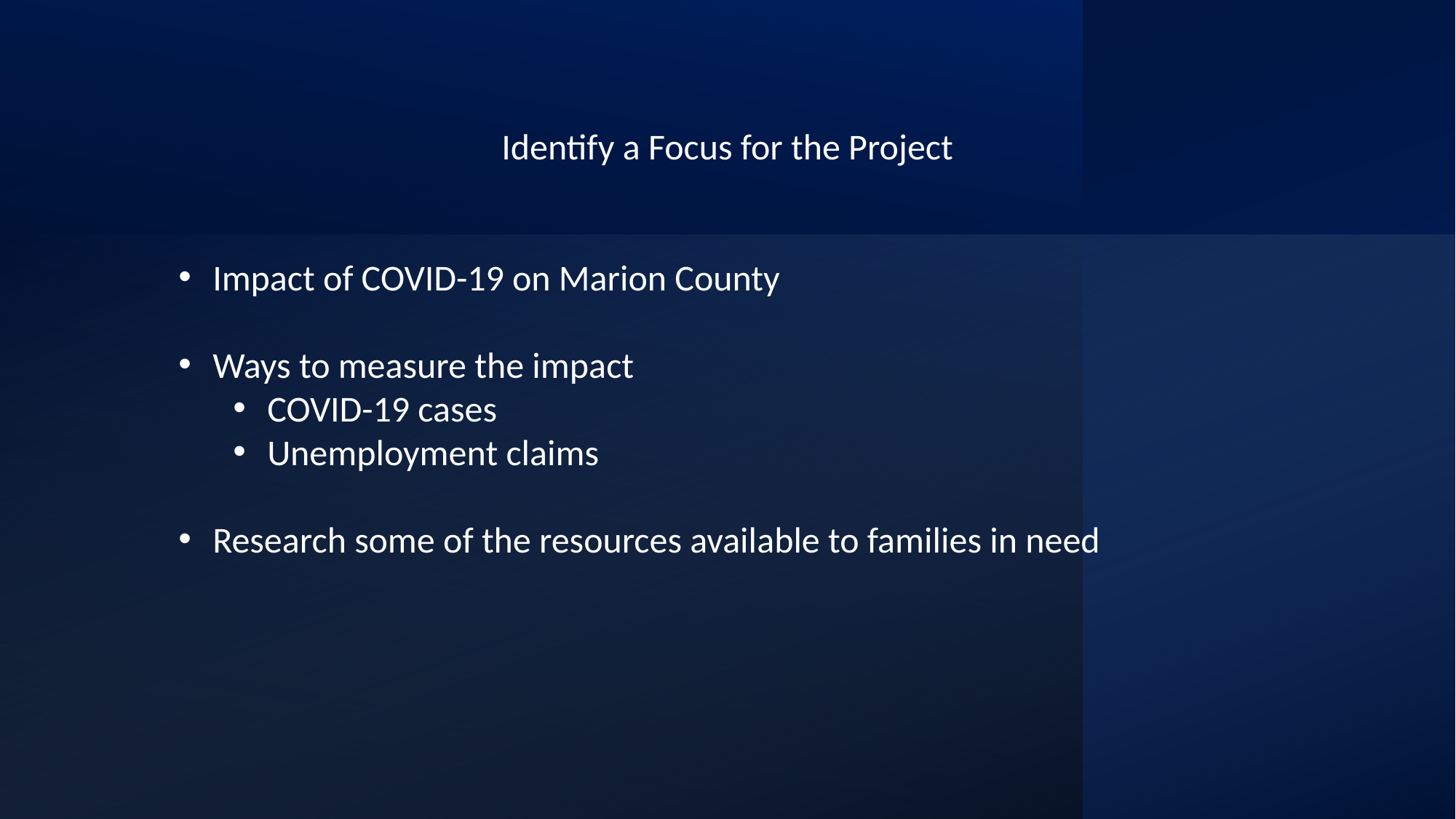

Identify a Focus for the Project

Impact of COVID-19 on Marion County

Ways to measure the impact
COVID-19 cases
Unemployment claims

Research some of the resources available to families in need